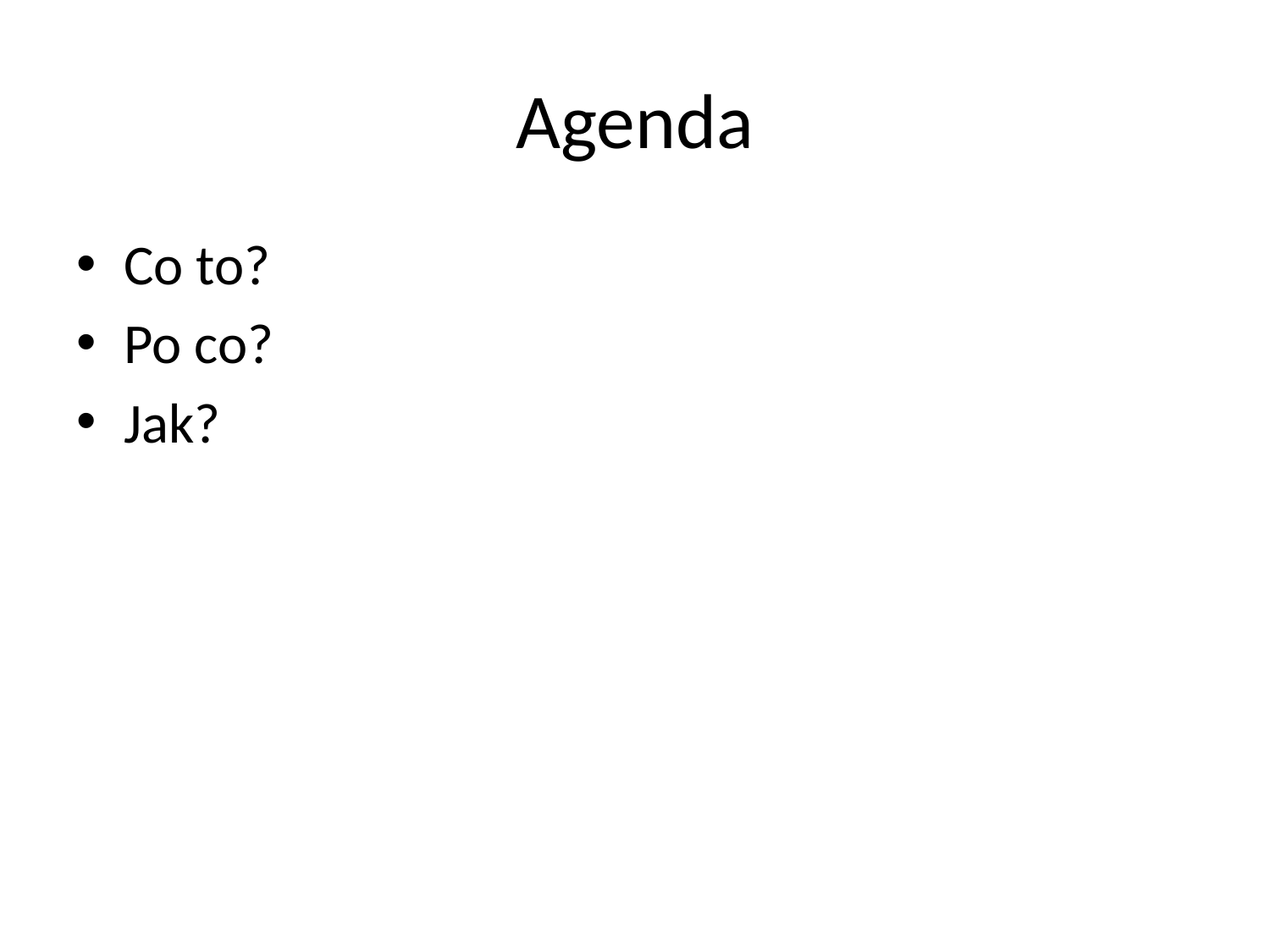

# Agenda
Co to?
Po co?
Jak?